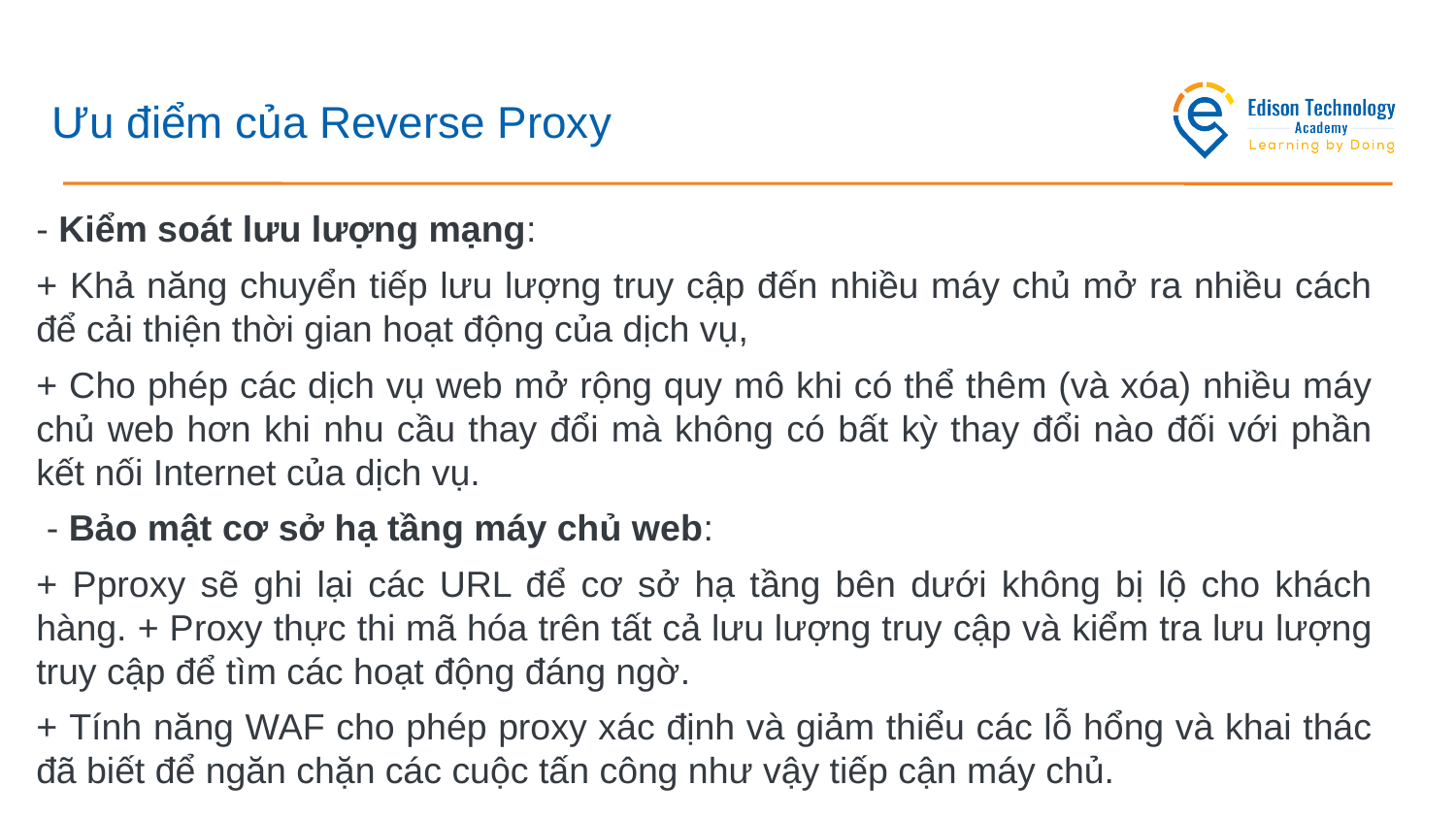

# Ưu điểm của Reverse Proxy
- Kiểm soát lưu lượng mạng:
+ Khả năng chuyển tiếp lưu lượng truy cập đến nhiều máy chủ mở ra nhiều cách để cải thiện thời gian hoạt động của dịch vụ,
+ Cho phép các dịch vụ web mở rộng quy mô khi có thể thêm (và xóa) nhiều máy chủ web hơn khi nhu cầu thay đổi mà không có bất kỳ thay đổi nào đối với phần kết nối Internet của dịch vụ.
 - Bảo mật cơ sở hạ tầng máy chủ web:
+ Pproxy sẽ ghi lại các URL để cơ sở hạ tầng bên dưới không bị lộ cho khách hàng. + Proxy thực thi mã hóa trên tất cả lưu lượng truy cập và kiểm tra lưu lượng truy cập để tìm các hoạt động đáng ngờ.
+ Tính năng WAF cho phép proxy xác định và giảm thiểu các lỗ hổng và khai thác đã biết để ngăn chặn các cuộc tấn công như vậy tiếp cận máy chủ.